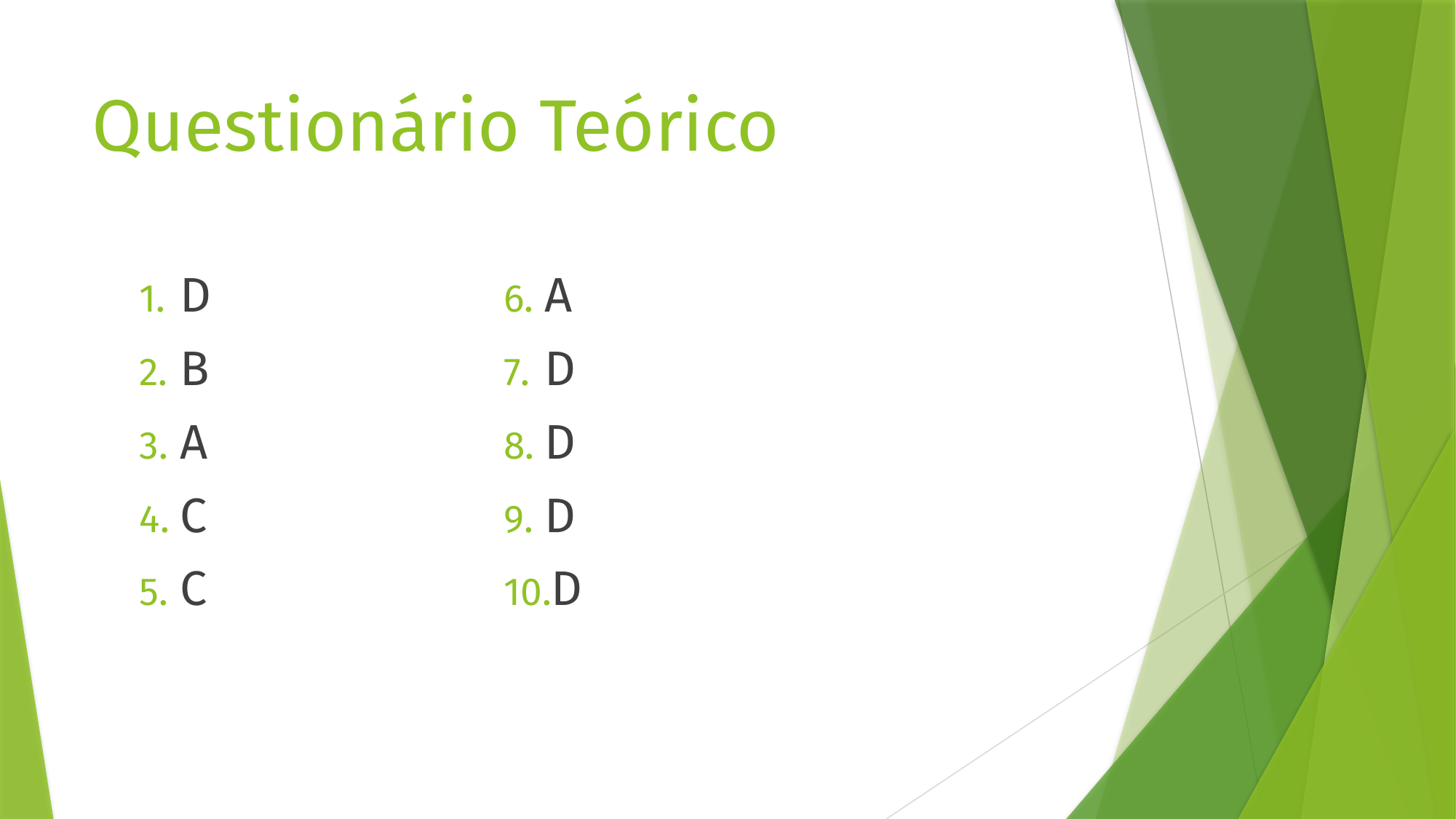

# Questionário Teórico
D
B
A
C
C
A
D
D
D
D